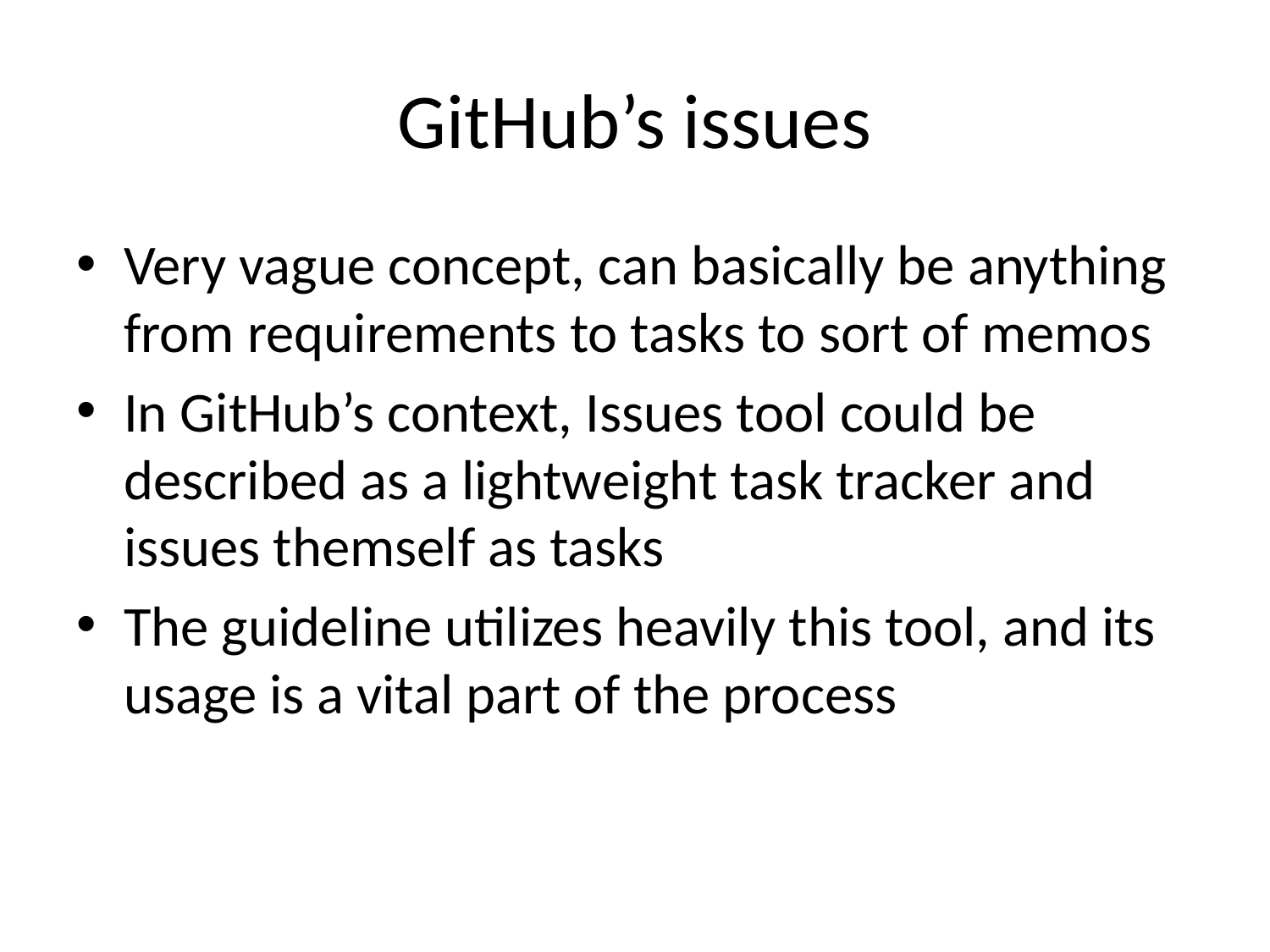

# GitHub’s issues
Very vague concept, can basically be anything from requirements to tasks to sort of memos
In GitHub’s context, Issues tool could be described as a lightweight task tracker and issues themself as tasks
The guideline utilizes heavily this tool, and its usage is a vital part of the process